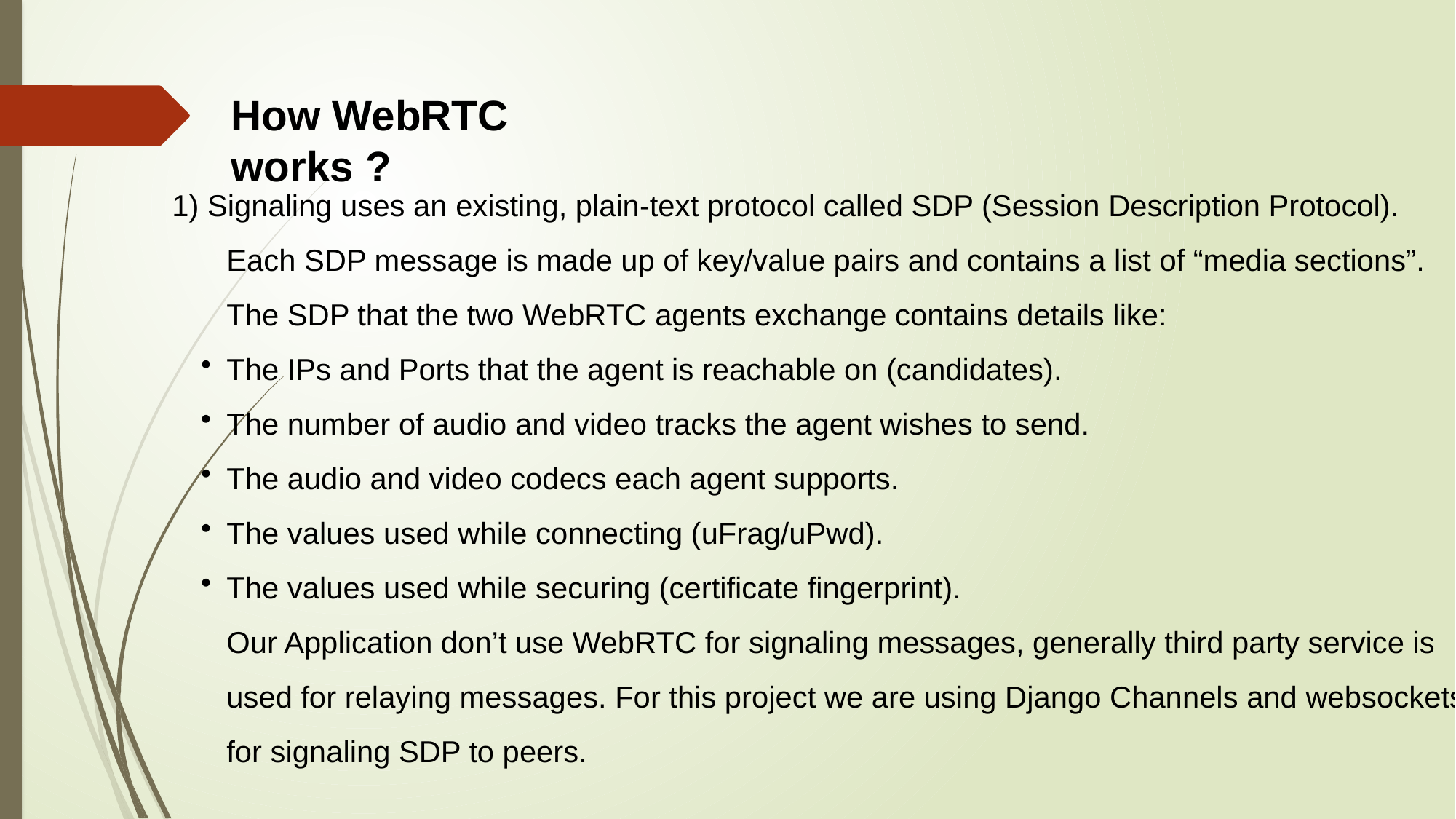

How WebRTC works ?
1) Signaling uses an existing, plain-text protocol called SDP (Session Description Protocol).
Each SDP message is made up of key/value pairs and contains a list of “media sections”.
The SDP that the two WebRTC agents exchange contains details like:
The IPs and Ports that the agent is reachable on (candidates).
The number of audio and video tracks the agent wishes to send.
The audio and video codecs each agent supports.
The values used while connecting (uFrag/uPwd).
The values used while securing (certificate fingerprint).
Our Application don’t use WebRTC for signaling messages, generally third party service is
used for relaying messages. For this project we are using Django Channels and websockets
for signaling SDP to peers.